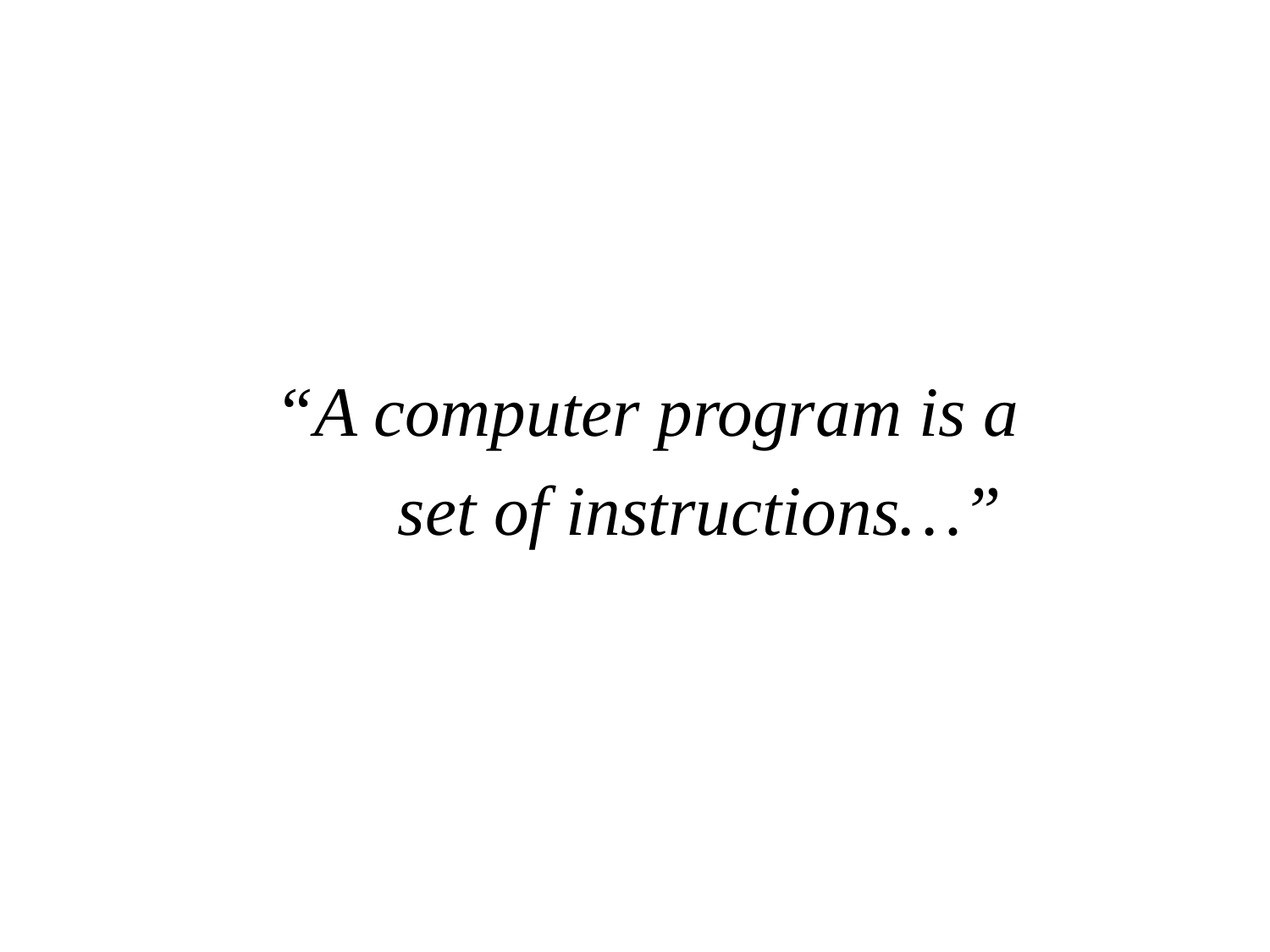

#
“A computer program is a
     set of instructions…”